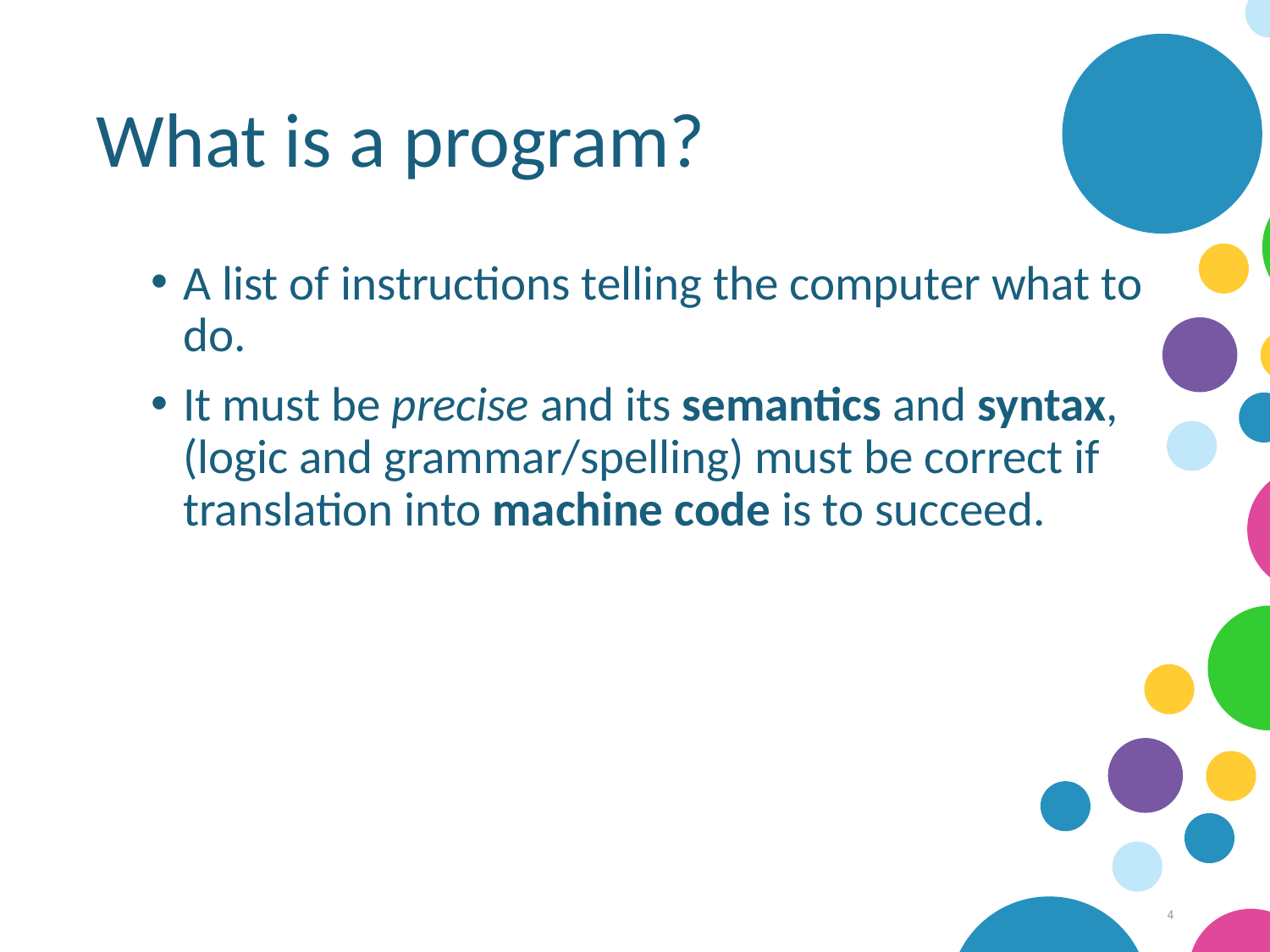

# What is a program?
A list of instructions telling the computer what to do.
It must be precise and its semantics and syntax, (logic and grammar/spelling) must be correct if translation into machine code is to succeed.
4